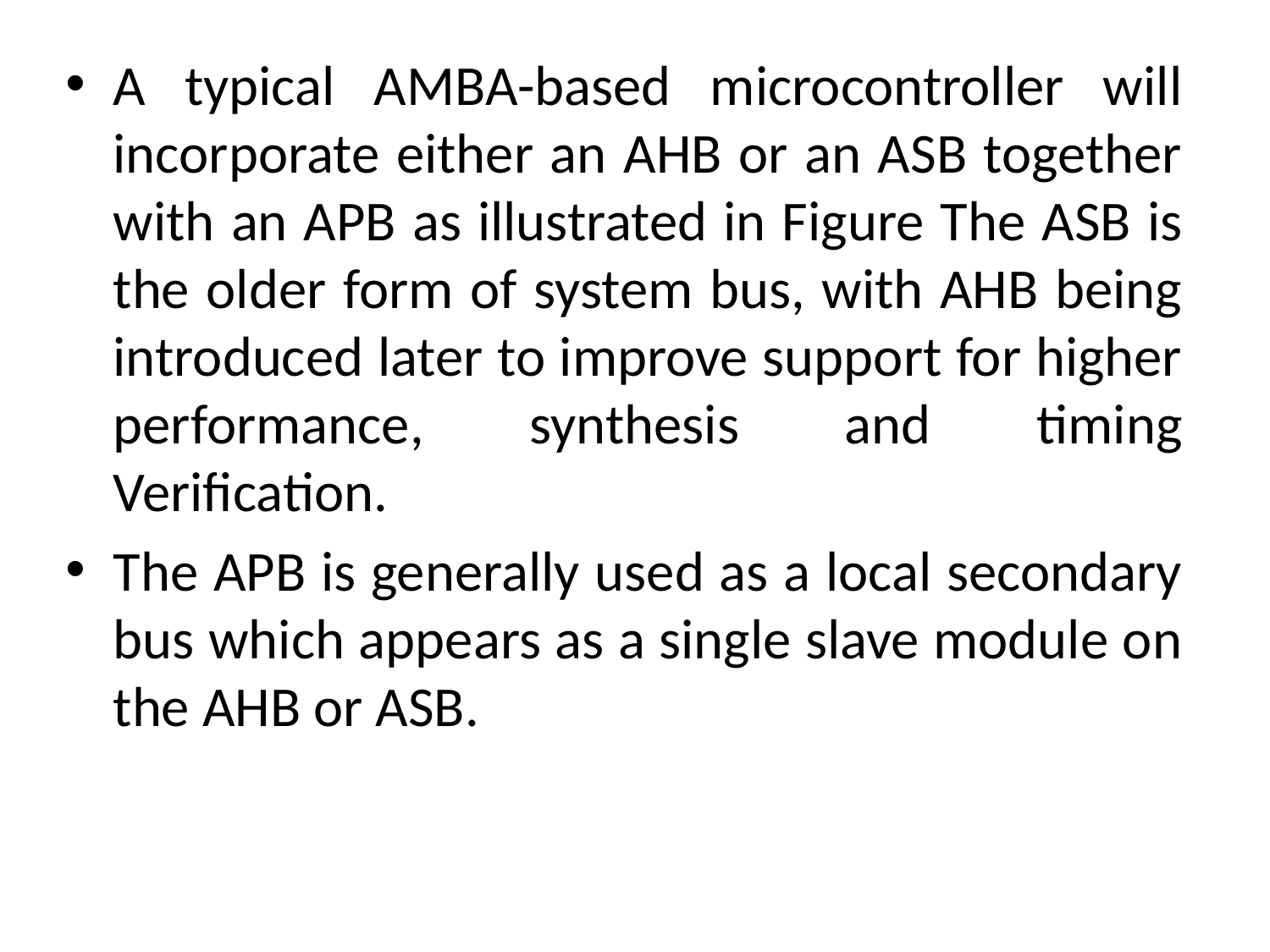

A typical AMBA-based microcontroller will incorporate either an AHB or an ASB together with an APB as illustrated in Figure The ASB is the older form of system bus, with AHB being introduced later to improve support for higher performance, synthesis and timing Verification.
The APB is generally used as a local secondary bus which appears as a single slave module on the AHB or ASB.